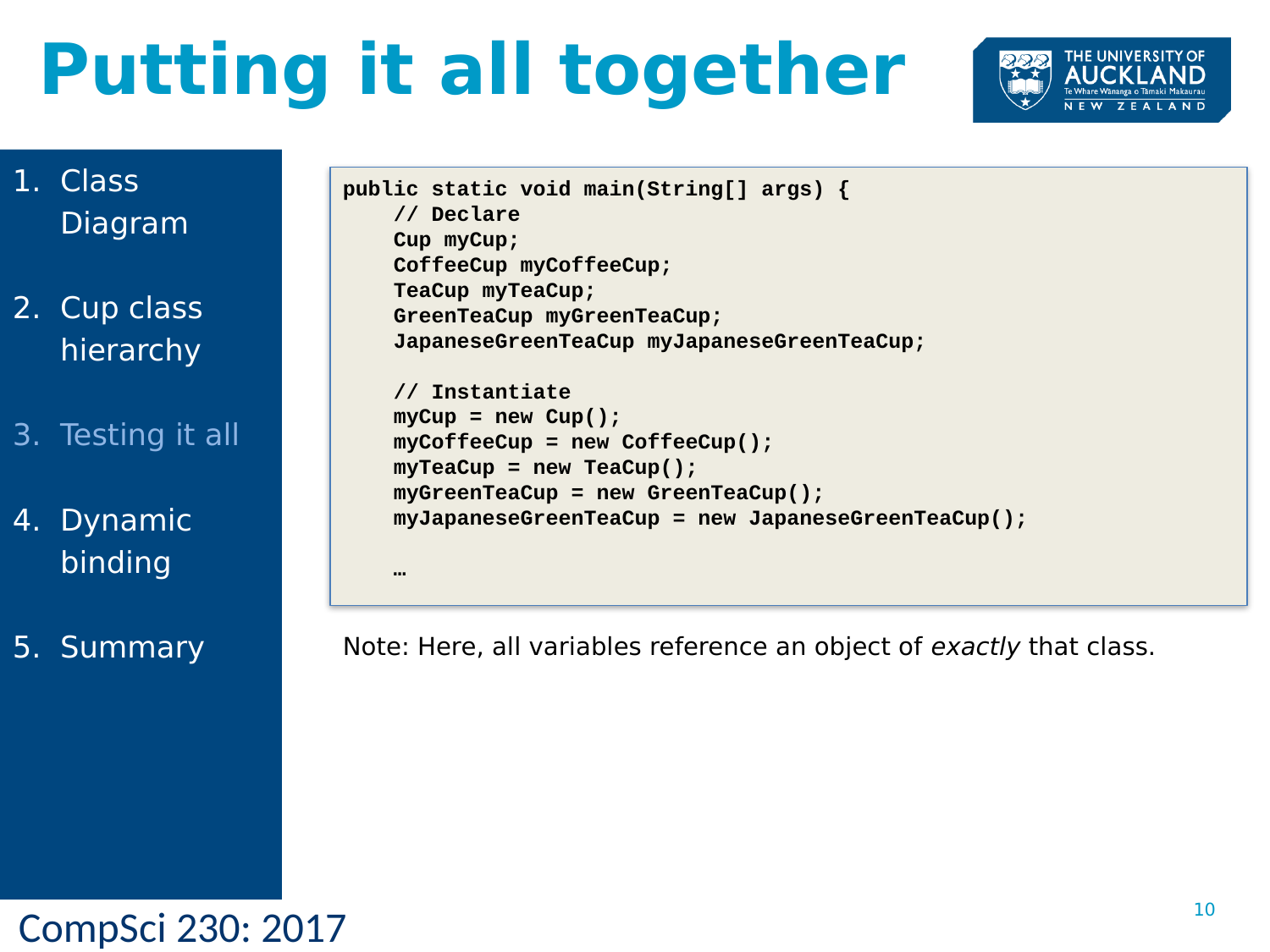

Putting it all together
Class Diagram

Cup class hierarchy
Testing it all

Dynamic binding
Summary

public static void main(String[] args) {
    // Declare
    Cup myCup;
    CoffeeCup myCoffeeCup;
    TeaCup myTeaCup;
    GreenTeaCup myGreenTeaCup;
    JapaneseGreenTeaCup myJapaneseGreenTeaCup;

    // Instantiate
    myCup = new Cup();
    myCoffeeCup = new CoffeeCup();
    myTeaCup = new TeaCup();
    myGreenTeaCup = new GreenTeaCup();
    myJapaneseGreenTeaCup = new JapaneseGreenTeaCup();

    …

Note: Here, all variables reference an object of exactly that class.

10